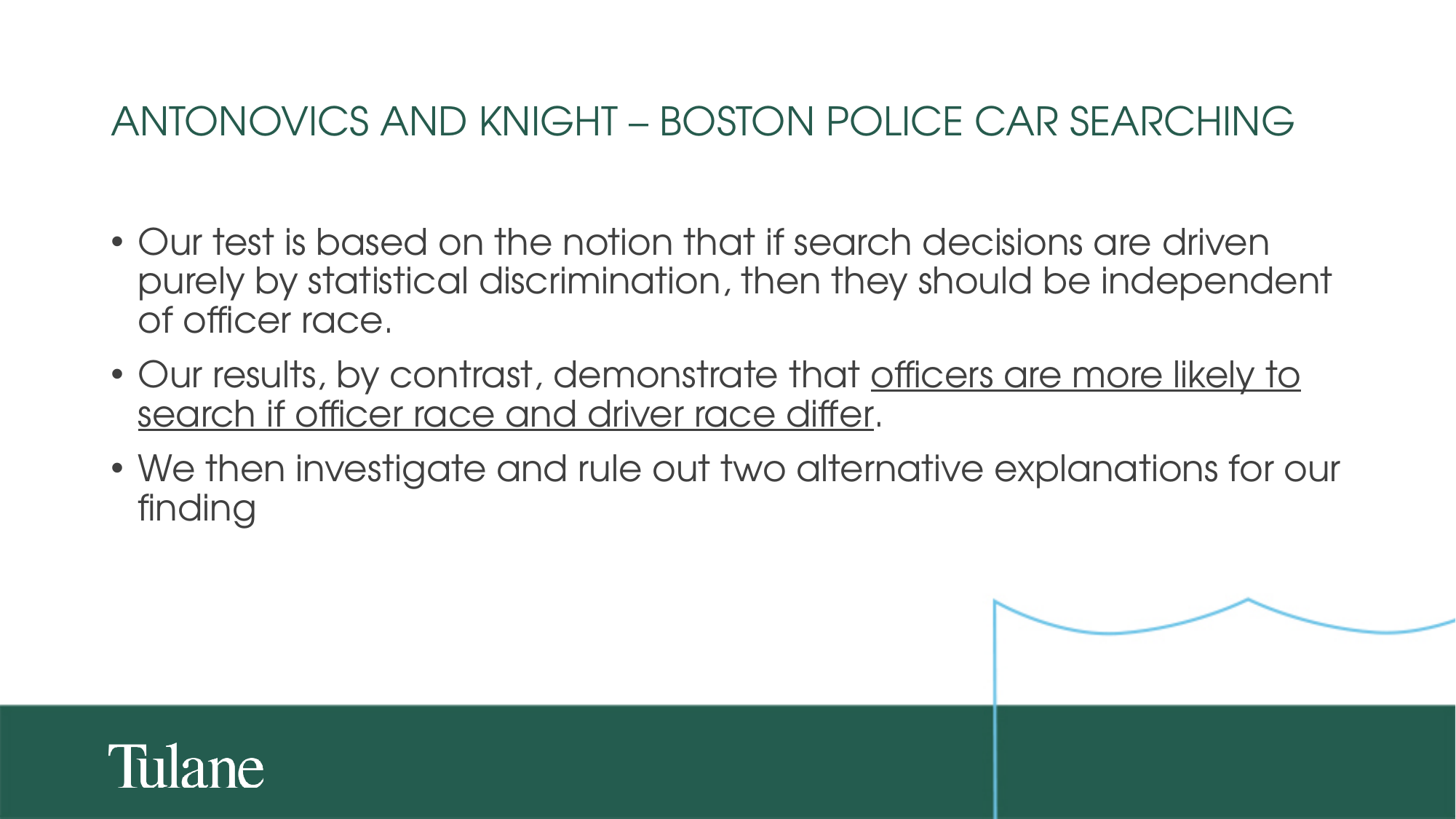

# Antonovics and knight – boston police car searching
Our test is based on the notion that if search decisions are driven purely by statistical discrimination, then they should be independent of officer race.
Our results, by contrast, demonstrate that officers are more likely to search if officer race and driver race differ.
We then investigate and rule out two alternative explanations for our finding